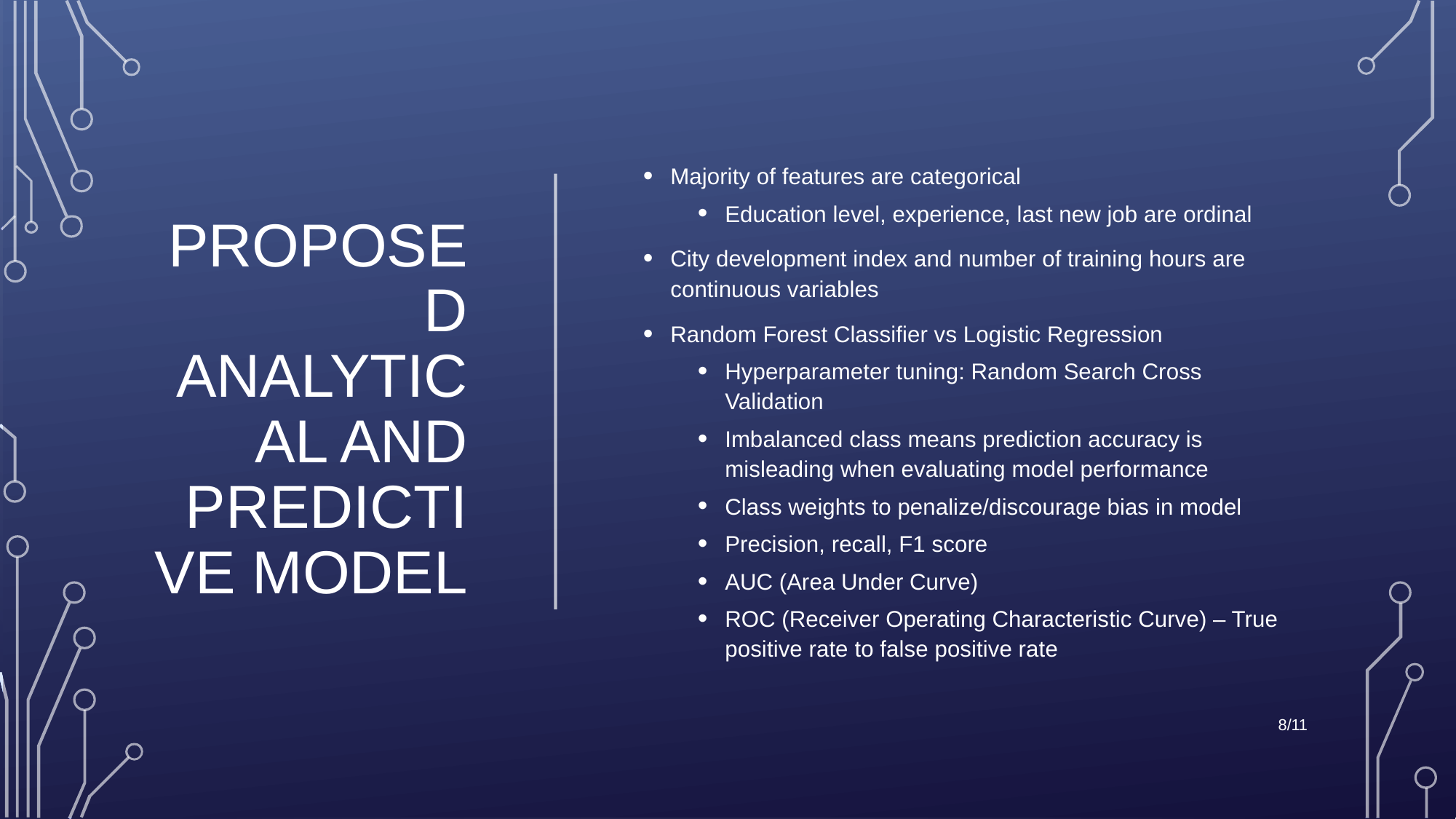

# Proposed Analytical and Predictive Model
Majority of features are categorical
Education level, experience, last new job are ordinal
City development index and number of training hours are continuous variables
Random Forest Classifier vs Logistic Regression
Hyperparameter tuning: Random Search Cross Validation
Imbalanced class means prediction accuracy is misleading when evaluating model performance
Class weights to penalize/discourage bias in model
Precision, recall, F1 score
AUC (Area Under Curve)
ROC (Receiver Operating Characteristic Curve) – True positive rate to false positive rate
8/11